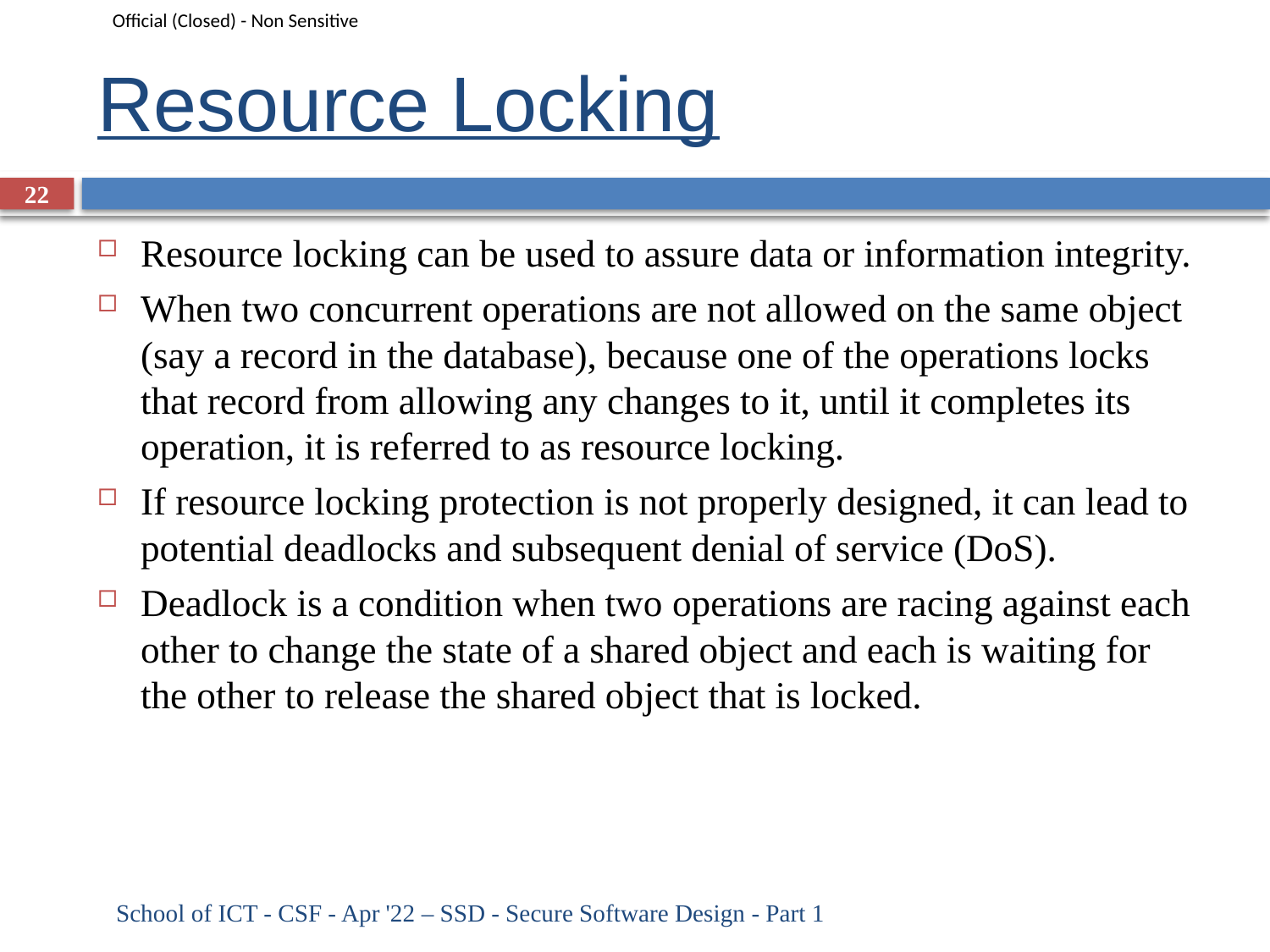

# Resource Locking
22
Resource locking can be used to assure data or information integrity.
When two concurrent operations are not allowed on the same object (say a record in the database), because one of the operations locks that record from allowing any changes to it, until it completes its operation, it is referred to as resource locking.
If resource locking protection is not properly designed, it can lead to potential deadlocks and subsequent denial of service (DoS).
Deadlock is a condition when two operations are racing against each other to change the state of a shared object and each is waiting for the other to release the shared object that is locked.
School of ICT - CSF - Apr '22 – SSD - Secure Software Design - Part 1